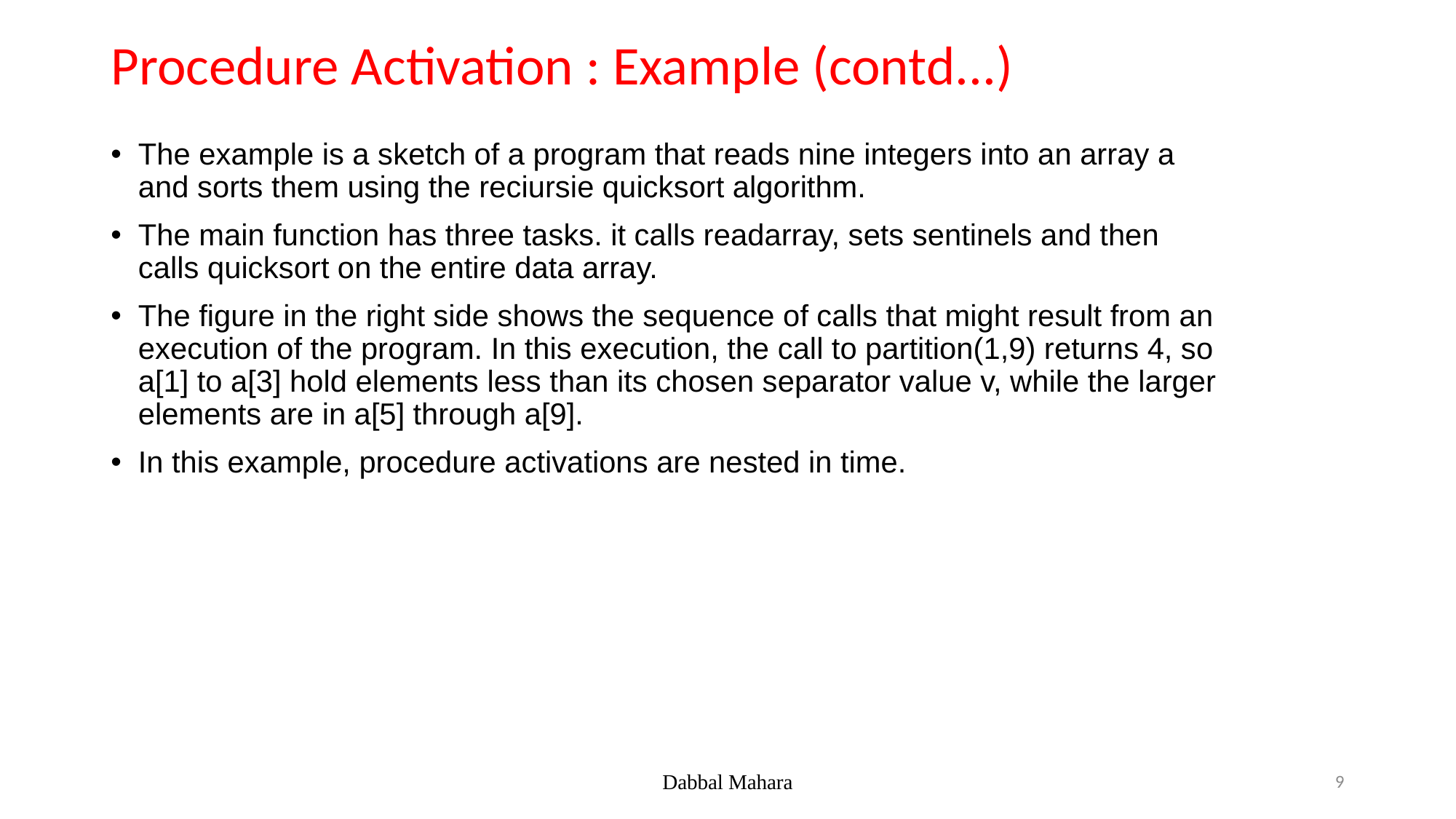

# Procedure Activation : Example (contd...)
The example is a sketch of a program that reads nine integers into an array a and sorts them using the reciursie quicksort algorithm.
The main function has three tasks. it calls readarray, sets sentinels and then calls quicksort on the entire data array.
The figure in the right side shows the sequence of calls that might result from an execution of the program. In this execution, the call to partition(1,9) returns 4, so a[1] to a[3] hold elements less than its chosen separator value v, while the larger elements are in a[5] through a[9].
In this example, procedure activations are nested in time.
Dabbal Mahara
9